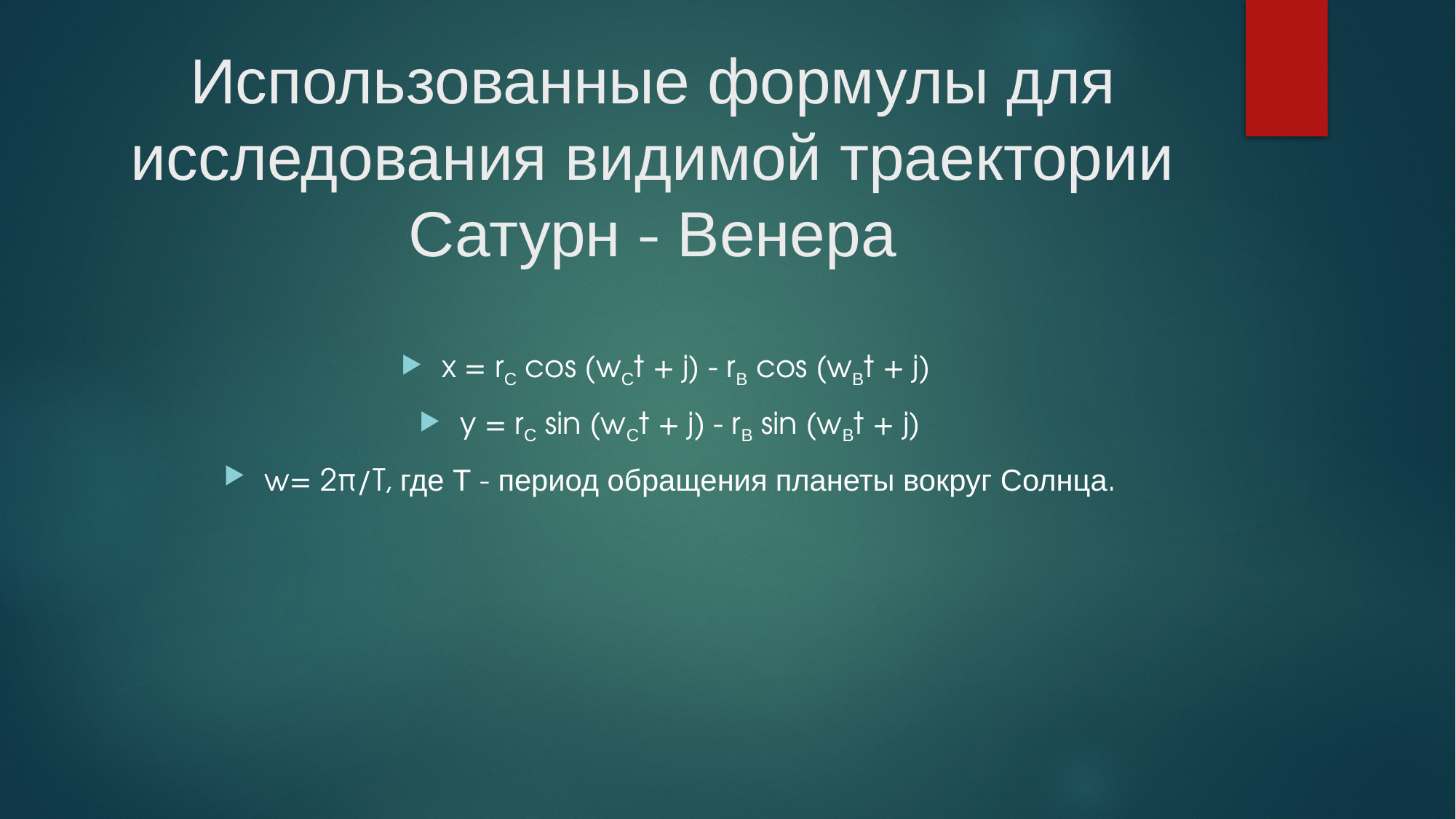

# Использованные формулы для исследования видимой траектории Сатурн - Венера
x = rС cos (wСt + j) - rВ cos (wВt + j)
y = rС sin (wСt + j) - rВ sin (wВt + j)
w= 2π/T, где Т - период обращения планеты вокруг Солнца.